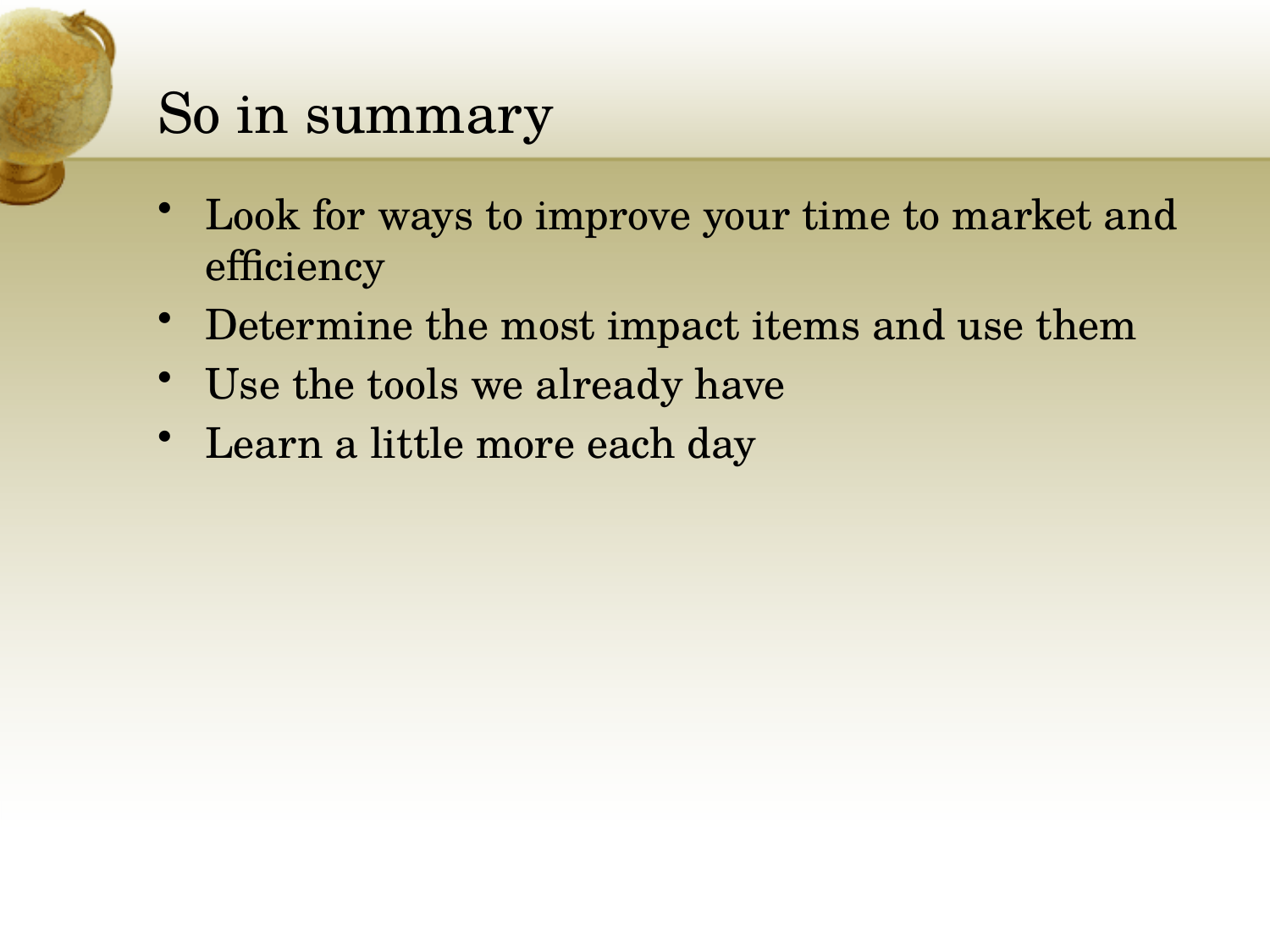

# So in summary
Look for ways to improve your time to market and efficiency
Determine the most impact items and use them
Use the tools we already have
Learn a little more each day